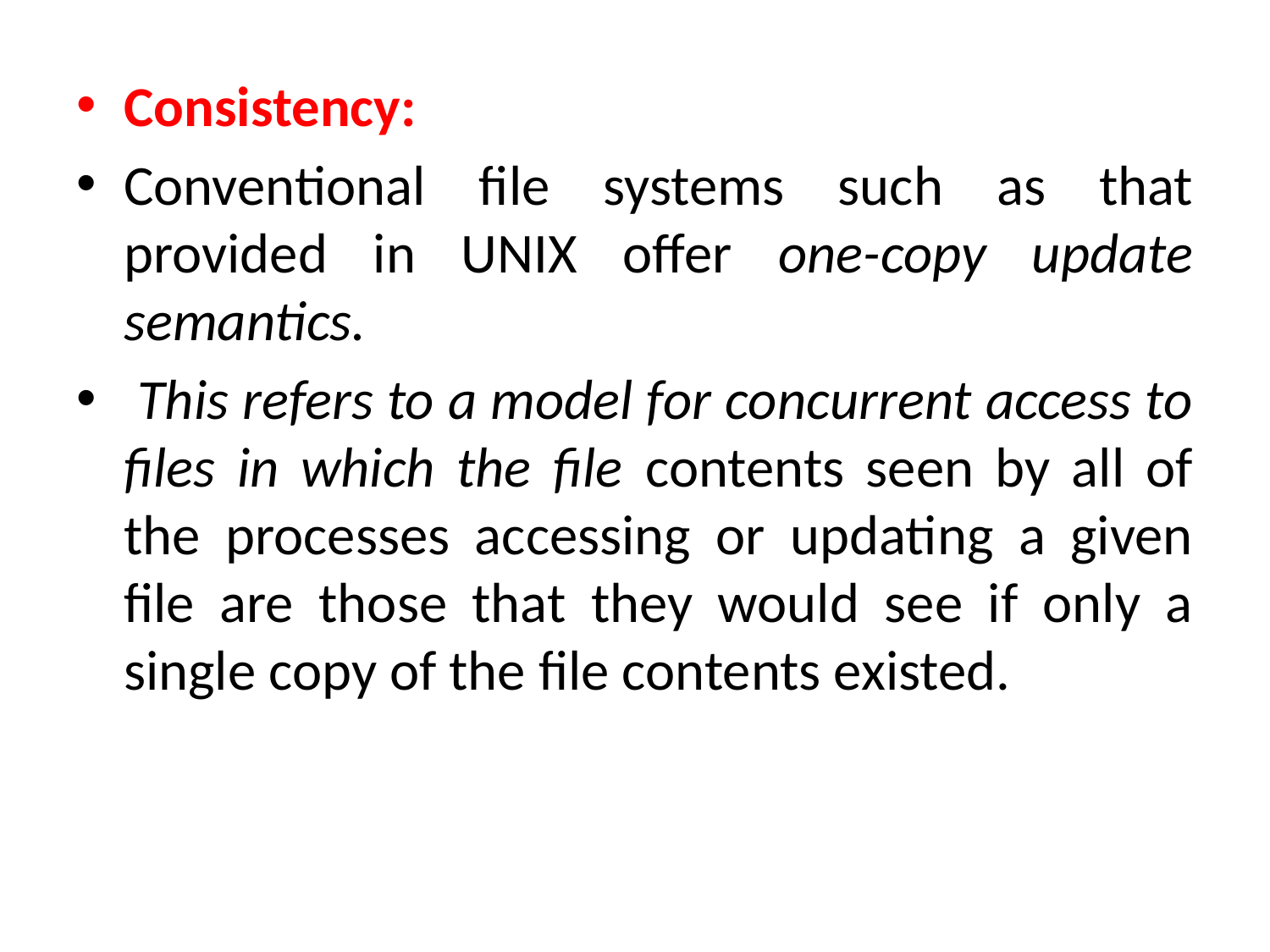

Consistency:
Conventional file systems such as that provided in UNIX offer one-copy update semantics.
 This refers to a model for concurrent access to files in which the file contents seen by all of the processes accessing or updating a given file are those that they would see if only a single copy of the file contents existed.